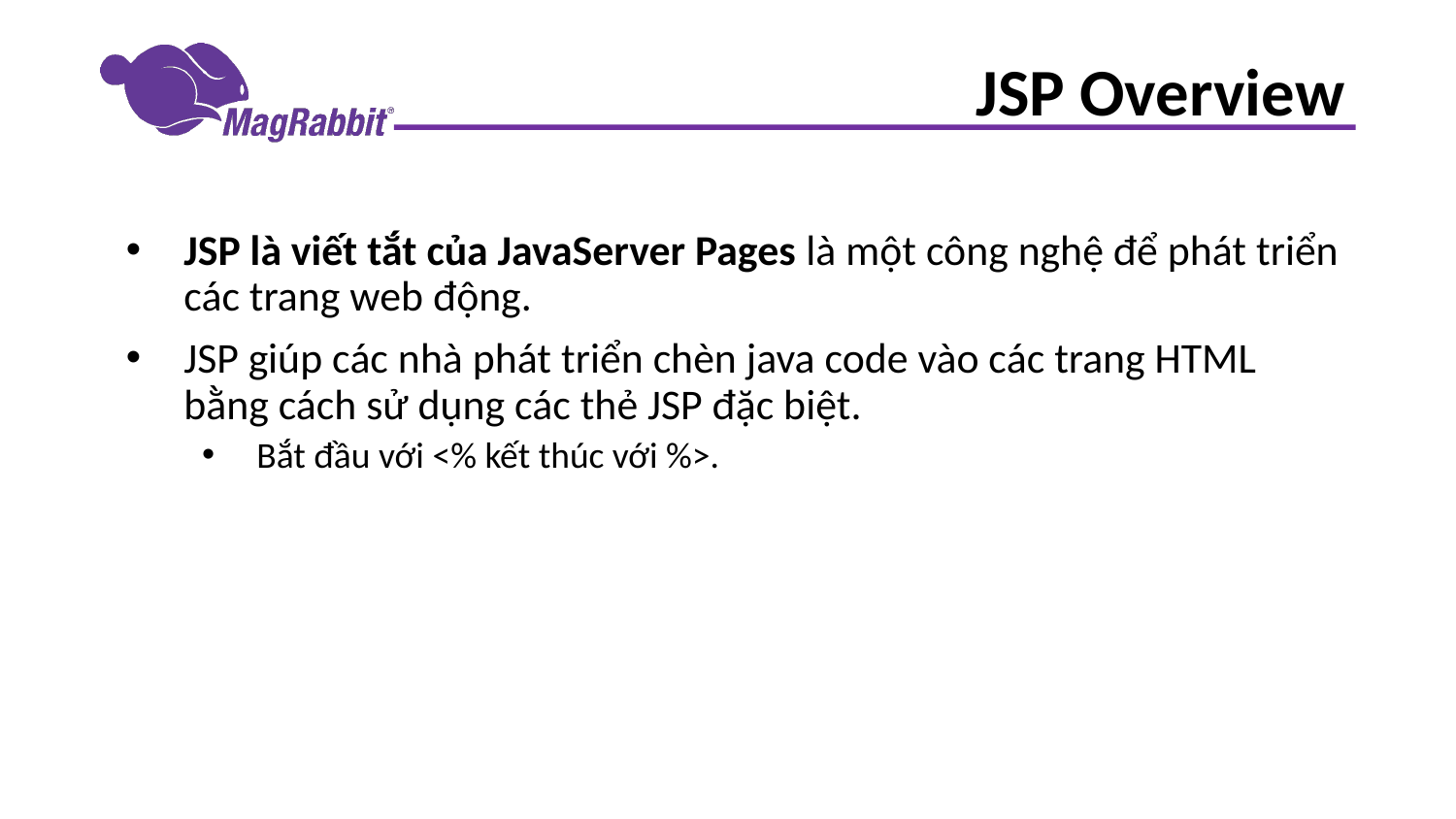

# JSP Overview
JSP là viết tắt của JavaServer Pages là một công nghệ để phát triển các trang web động.
JSP giúp các nhà phát triển chèn java code vào các trang HTML bằng cách sử dụng các thẻ JSP đặc biệt.
Bắt đầu với <% kết thúc với %>.